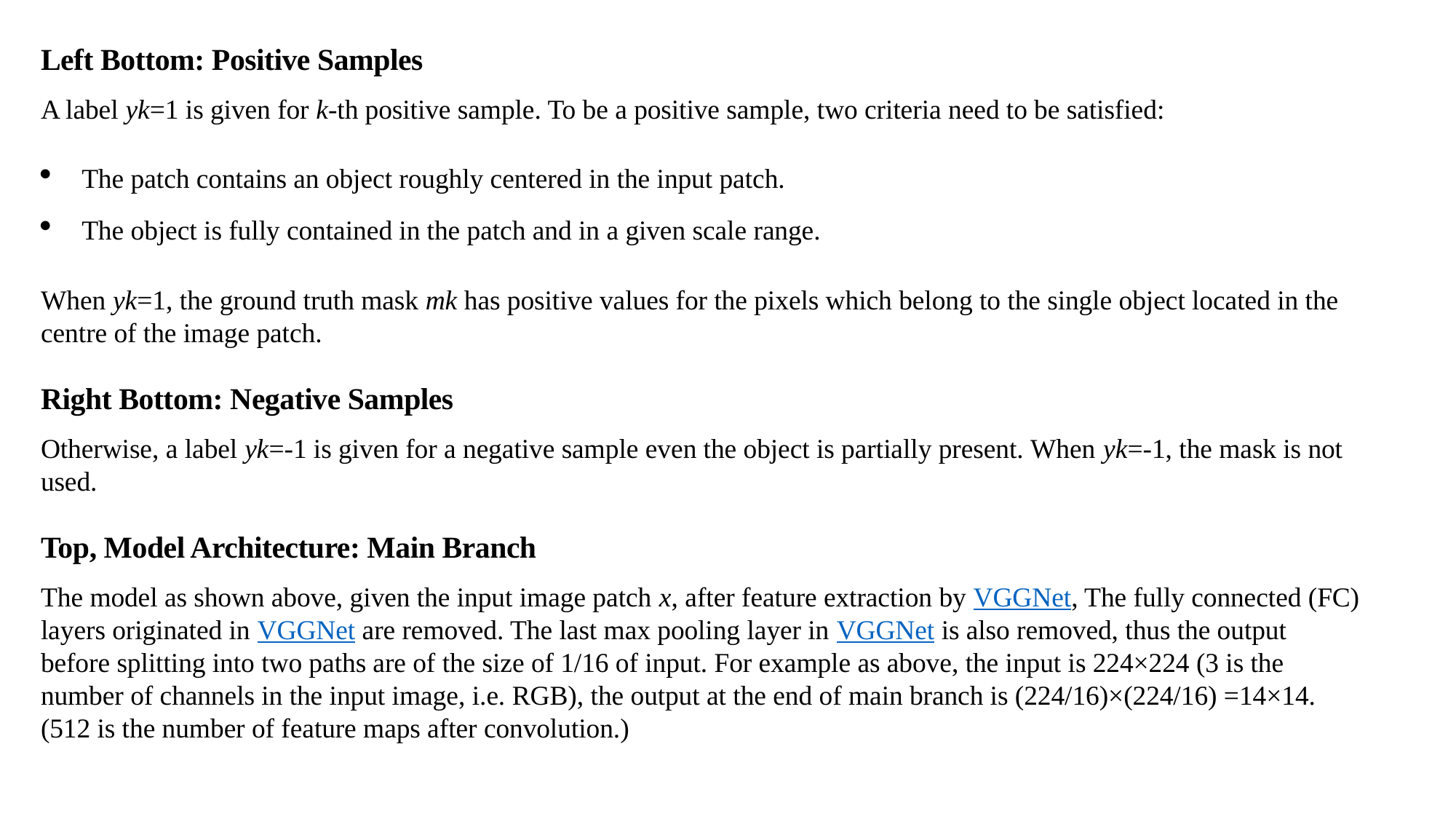

Left Bottom: Positive Samples
A label yk=1 is given for k-th positive sample. To be a positive sample, two criteria need to be satisfied:
The patch contains an object roughly centered in the input patch.
The object is fully contained in the patch and in a given scale range.
When yk=1, the ground truth mask mk has positive values for the pixels which belong to the single object located in the centre of the image patch.
Right Bottom: Negative Samples
Otherwise, a label yk=-1 is given for a negative sample even the object is partially present. When yk=-1, the mask is not used.
Top, Model Architecture: Main Branch
The model as shown above, given the input image patch x, after feature extraction by VGGNet, The fully connected (FC) layers originated in VGGNet are removed. The last max pooling layer in VGGNet is also removed, thus the output before splitting into two paths are of the size of 1/16 of input. For example as above, the input is 224×224 (3 is the number of channels in the input image, i.e. RGB), the output at the end of main branch is (224/16)×(224/16) =14×14. (512 is the number of feature maps after convolution.)